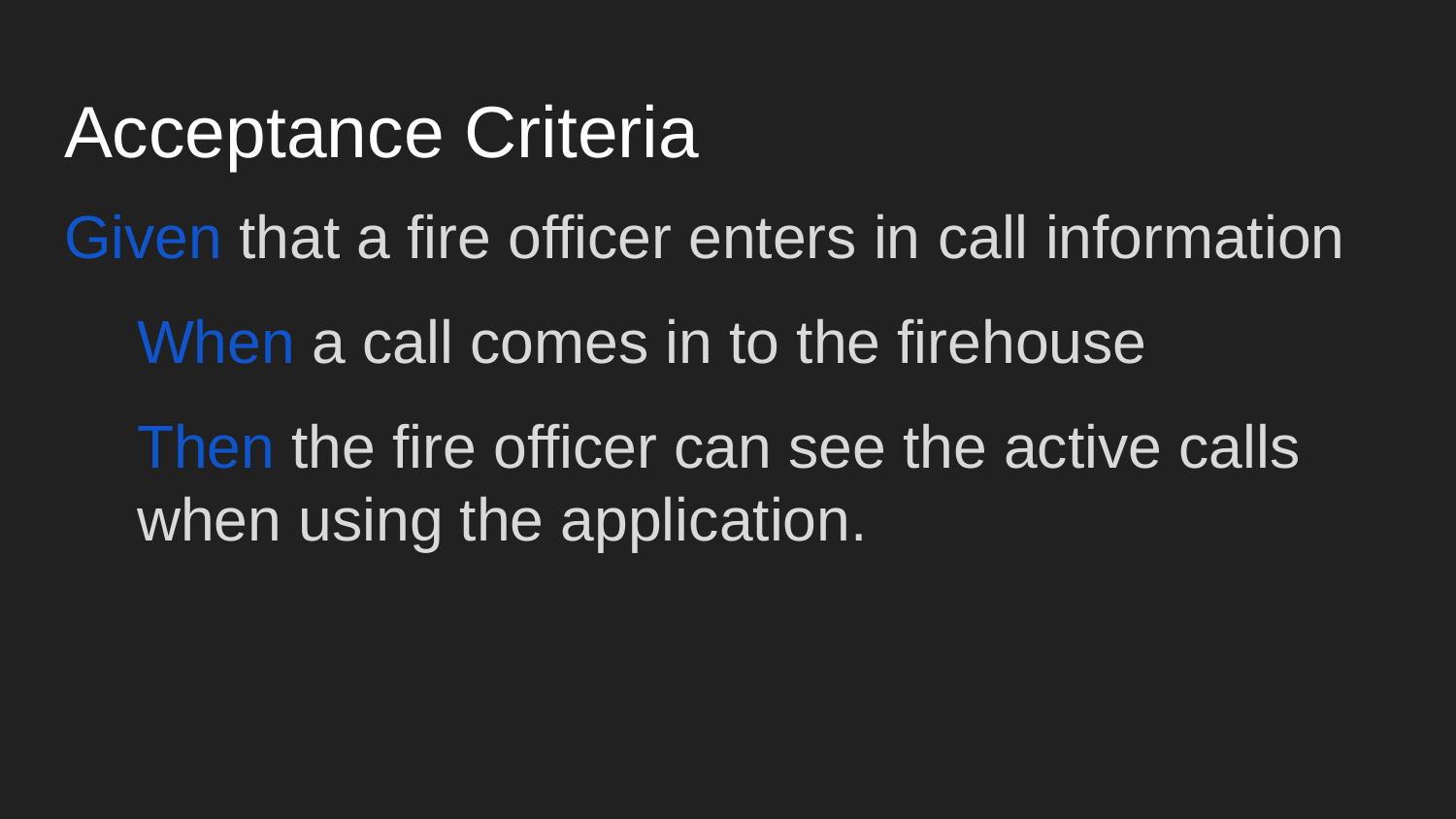

# Acceptance Criteria
Given that a fire officer enters in call information
When a call comes in to the firehouse
Then the fire officer can see the active calls when using the application.